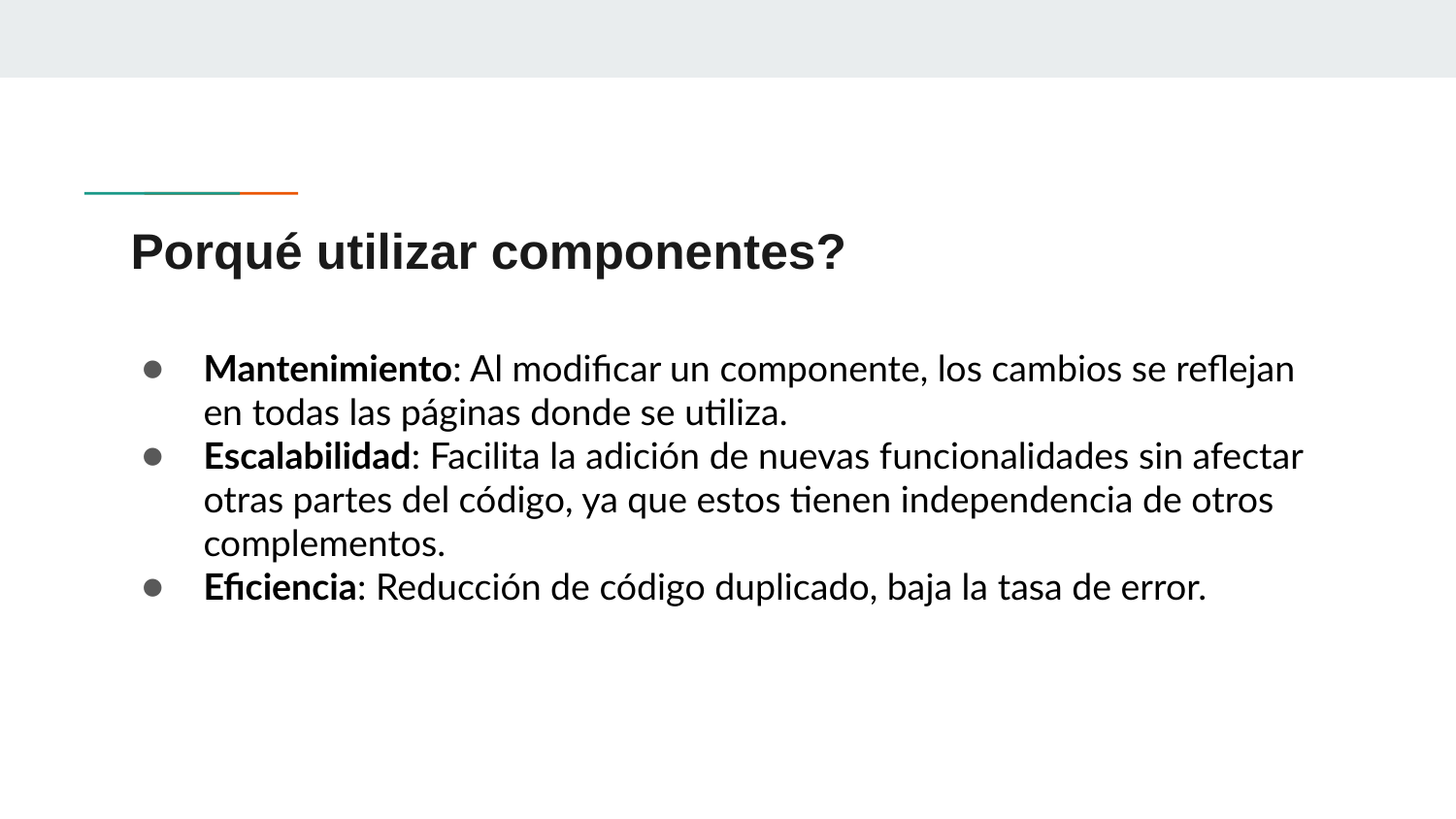

# Porqué utilizar componentes?
Mantenimiento: Al modificar un componente, los cambios se reflejan en todas las páginas donde se utiliza.
Escalabilidad: Facilita la adición de nuevas funcionalidades sin afectar otras partes del código, ya que estos tienen independencia de otros complementos.
Eficiencia: Reducción de código duplicado, baja la tasa de error.